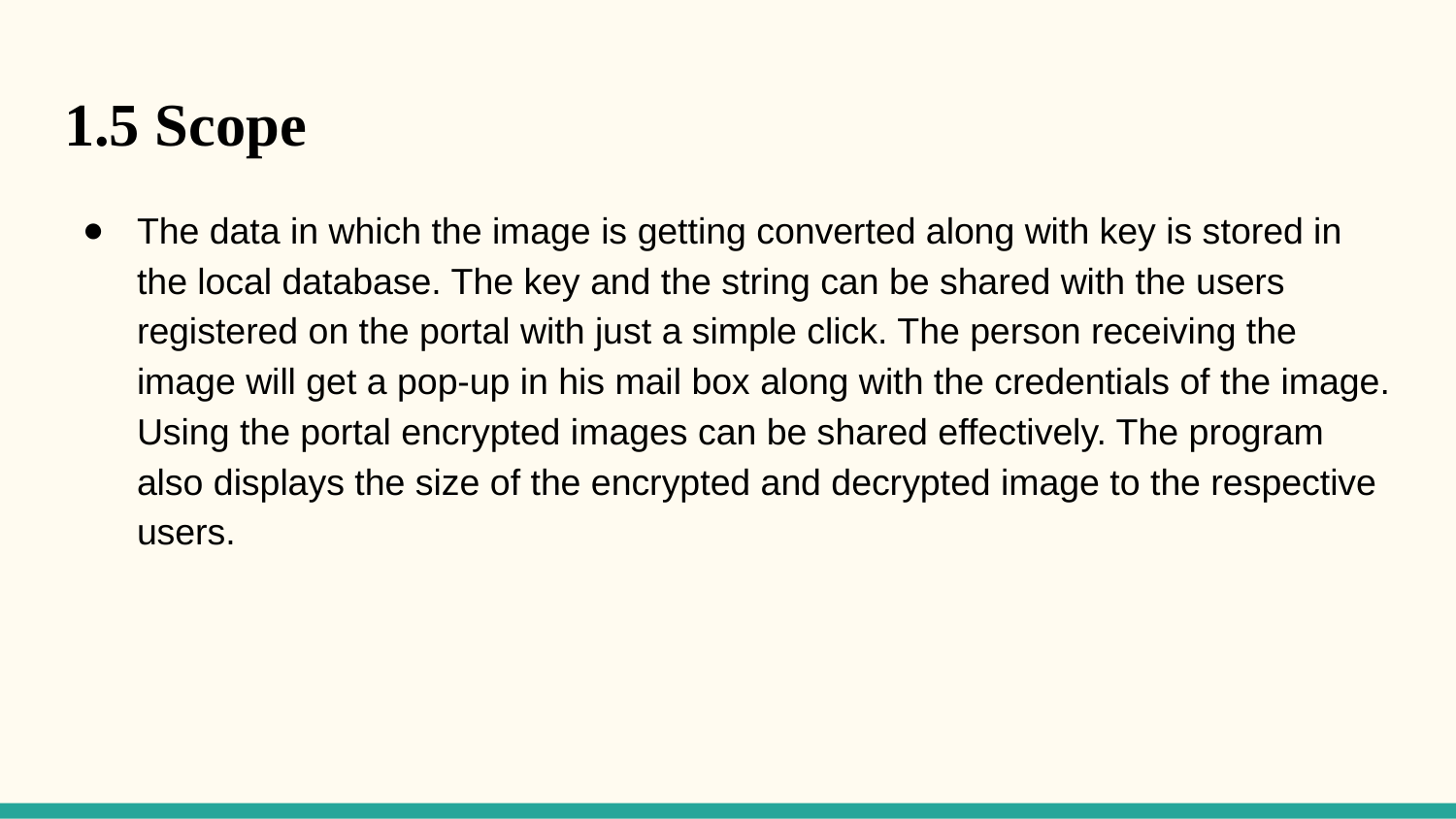

# 1.5 Scope
The data in which the image is getting converted along with key is stored in the local database. The key and the string can be shared with the users registered on the portal with just a simple click. The person receiving the image will get a pop-up in his mail box along with the credentials of the image. Using the portal encrypted images can be shared effectively. The program also displays the size of the encrypted and decrypted image to the respective users.